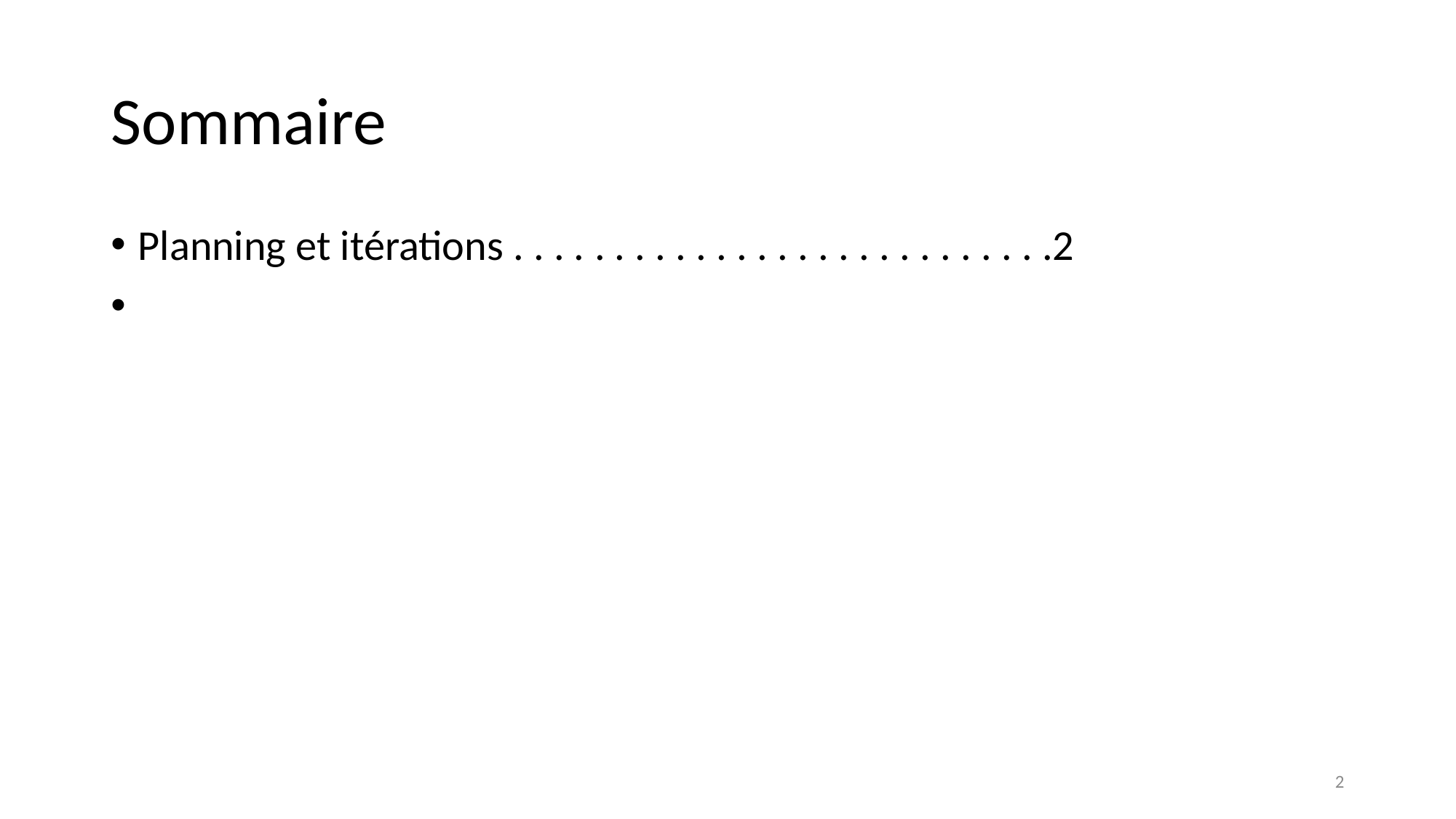

# Sommaire
Planning et itérations . . . . . . . . . . . . . . . . . . . . . . . . . . .2

2